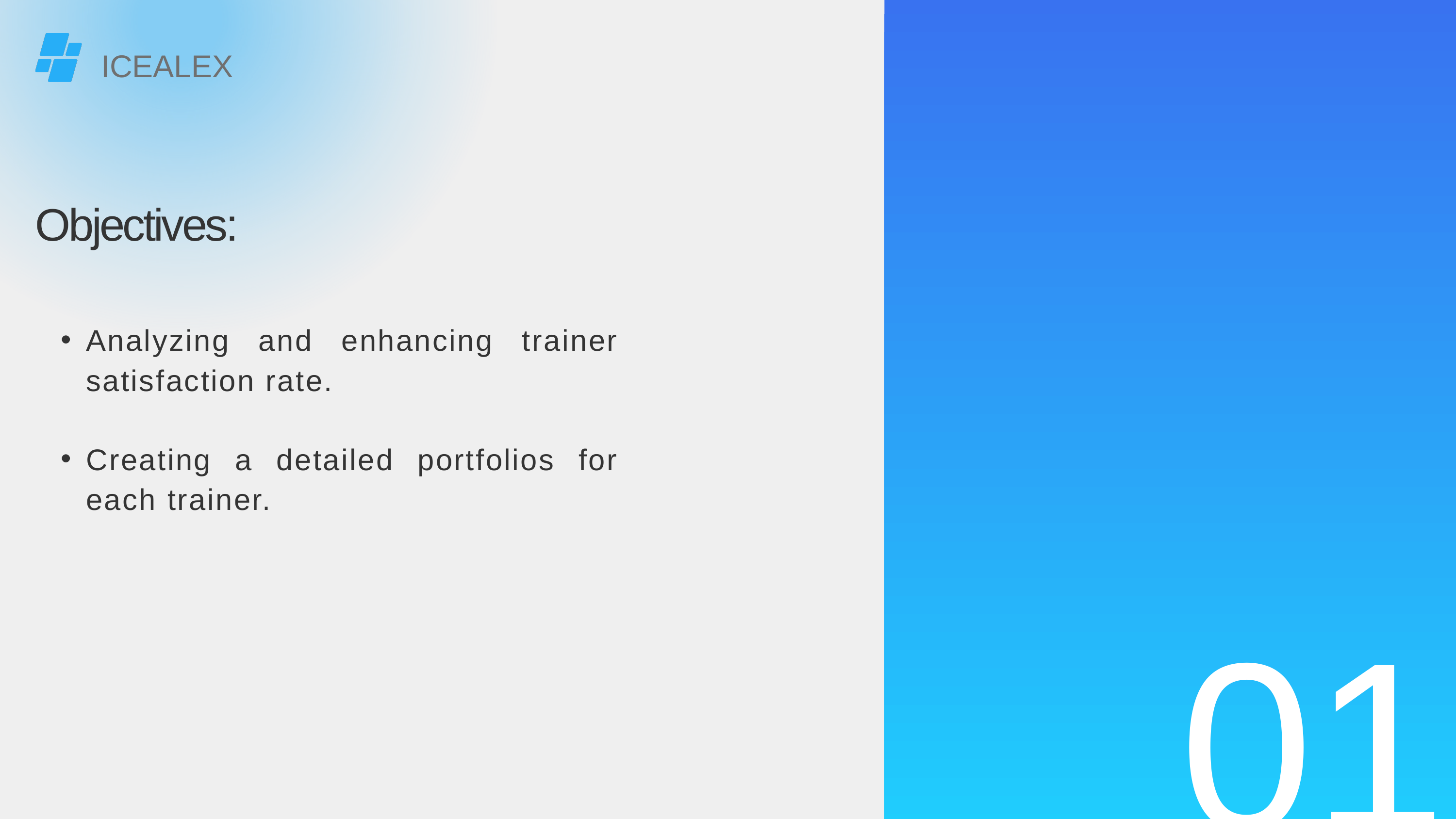

ICEALEX
Objectives:
Analyzing and enhancing trainer satisfaction rate.
Creating a detailed portfolios for each trainer.
01